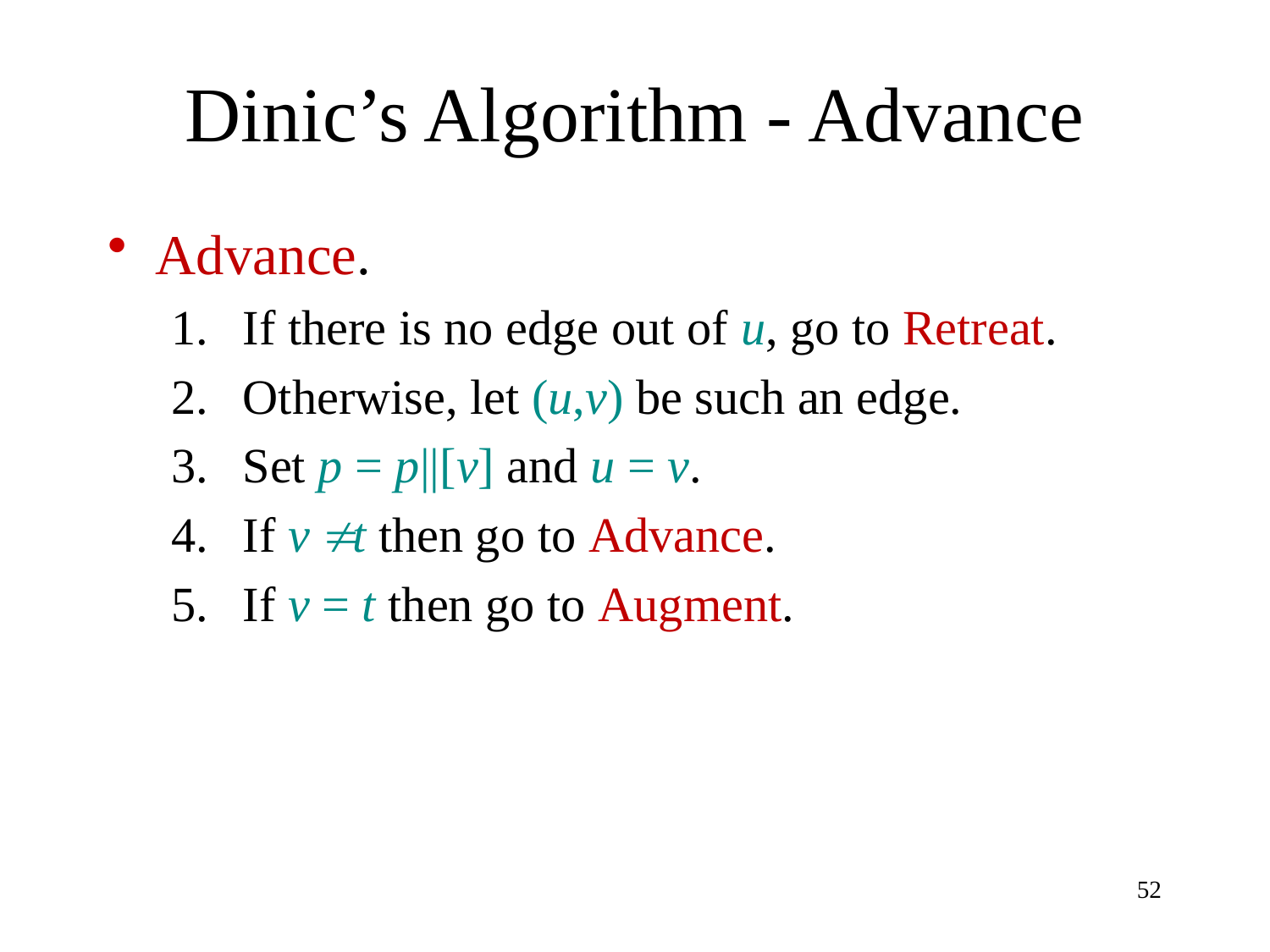

# Dinic’s Algorithm - Advance
Advance.
If there is no edge out of u, go to Retreat.
Otherwise, let (u,v) be such an edge.
Set p = p||[v] and u = v.
If v ≠ t then go to Advance.
If v = t then go to Augment.
52